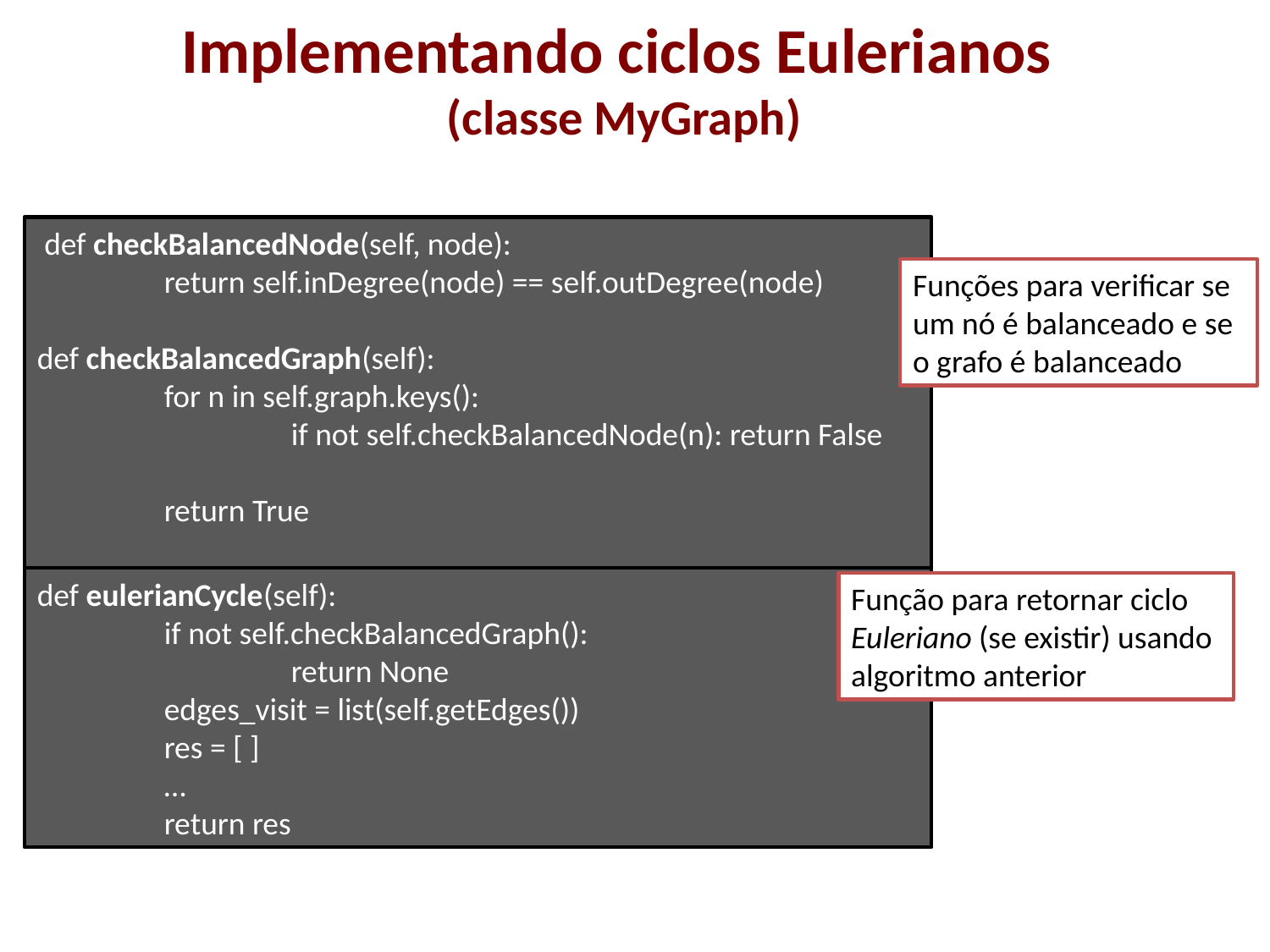

# Implementando ciclos Eulerianos (classe MyGraph)
 def checkBalancedNode(self, node):
	return self.inDegree(node) == self.outDegree(node)

def checkBalancedGraph(self):
	for n in self.graph.keys():
		if not self.checkBalancedNode(n): return False
	return True

Funções para verificar se um nó é balanceado e se o grafo é balanceado
def eulerianCycle(self):
	if not self.checkBalancedGraph():
		return None
	edges_visit = list(self.getEdges())
	res = [ ]
	…
	return res
Função para retornar ciclo Euleriano (se existir) usando algoritmo anterior